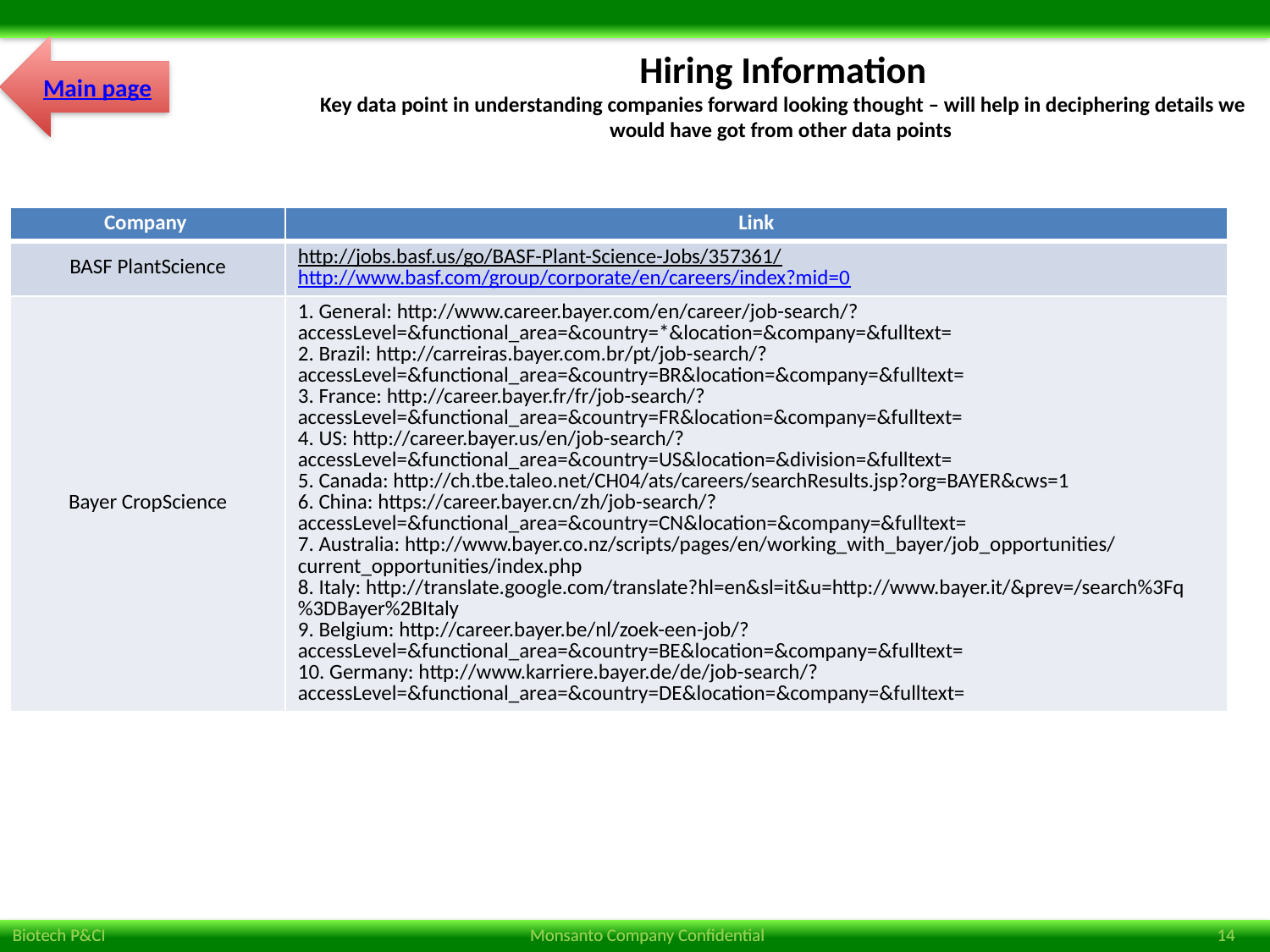

Main page
# Hiring Information Key data point in understanding companies forward looking thought – will help in deciphering details we would have got from other data points
| Company | Link |
| --- | --- |
| BASF PlantScience | http://jobs.basf.us/go/BASF-Plant-Science-Jobs/357361/ http://www.basf.com/group/corporate/en/careers/index?mid=0 |
| Bayer CropScience | 1. General: http://www.career.bayer.com/en/career/job-search/?accessLevel=&functional\_area=&country=\*&location=&company=&fulltext= 2. Brazil: http://carreiras.bayer.com.br/pt/job-search/?accessLevel=&functional\_area=&country=BR&location=&company=&fulltext= 3. France: http://career.bayer.fr/fr/job-search/?accessLevel=&functional\_area=&country=FR&location=&company=&fulltext= 4. US: http://career.bayer.us/en/job-search/?accessLevel=&functional\_area=&country=US&location=&division=&fulltext= 5. Canada: http://ch.tbe.taleo.net/CH04/ats/careers/searchResults.jsp?org=BAYER&cws=1 6. China: https://career.bayer.cn/zh/job-search/?accessLevel=&functional\_area=&country=CN&location=&company=&fulltext= 7. Australia: http://www.bayer.co.nz/scripts/pages/en/working\_with\_bayer/job\_opportunities/current\_opportunities/index.php 8. Italy: http://translate.google.com/translate?hl=en&sl=it&u=http://www.bayer.it/&prev=/search%3Fq%3DBayer%2BItaly 9. Belgium: http://career.bayer.be/nl/zoek-een-job/?accessLevel=&functional\_area=&country=BE&location=&company=&fulltext= 10. Germany: http://www.karriere.bayer.de/de/job-search/?accessLevel=&functional\_area=&country=DE&location=&company=&fulltext= |